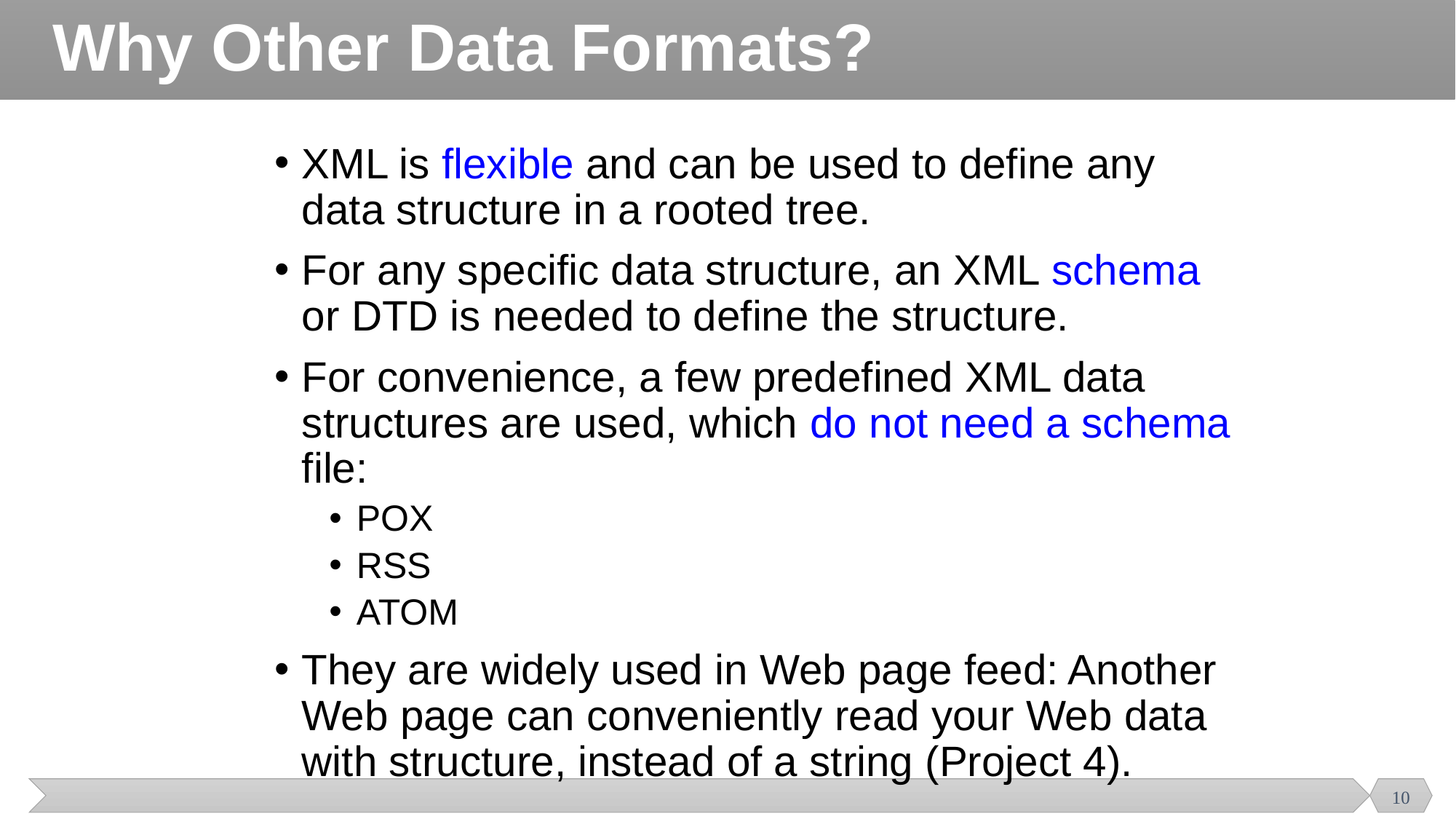

# Why Other Data Formats?
XML is flexible and can be used to define any data structure in a rooted tree.
For any specific data structure, an XML schema or DTD is needed to define the structure.
For convenience, a few predefined XML data structures are used, which do not need a schema file:
POX
RSS
ATOM
They are widely used in Web page feed: Another Web page can conveniently read your Web data with structure, instead of a string (Project 4).
10